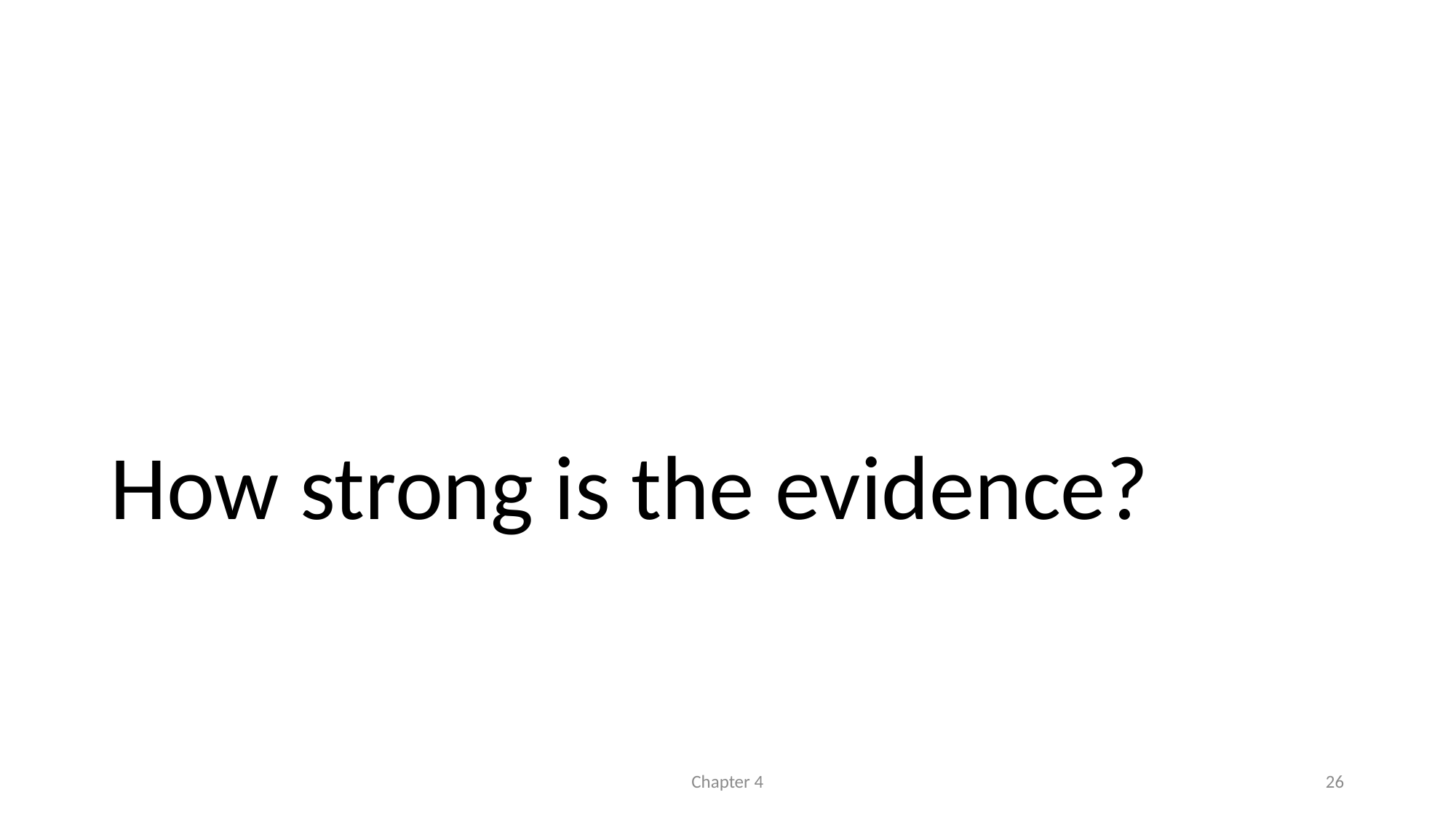

# How strong is the evidence?

Chapter 4
26